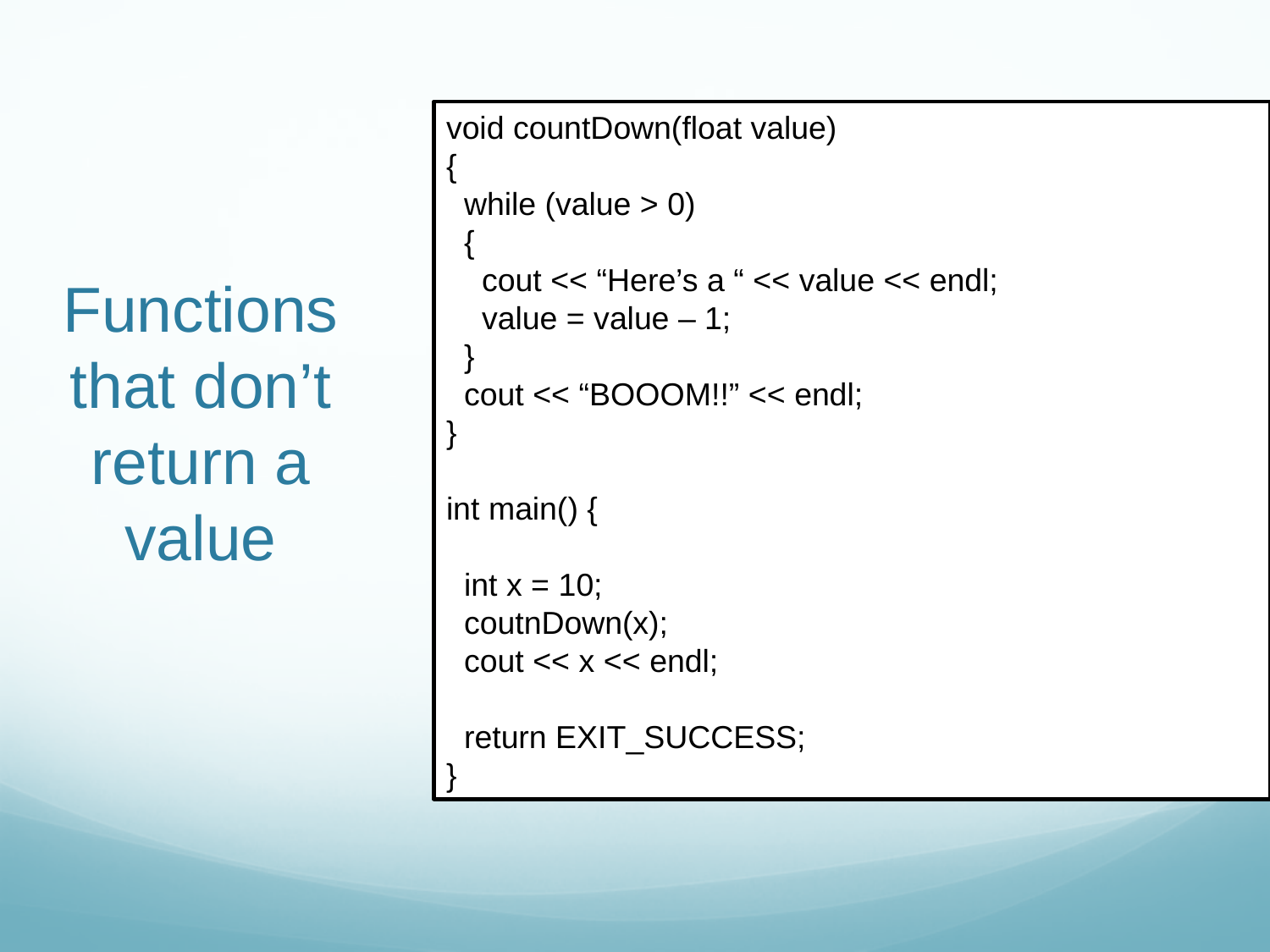

void countDown(float value)
{
  while (value > 0)
  {
    cout << “Here’s a “ << value << endl;
    value = value – 1;
  }
  cout << “BOOOM!!” << endl;
}

int main() {

  int x = 10;
  coutnDown(x);
  cout << x << endl;

  return EXIT_SUCCESS;
}
# Functions that don’t return a value